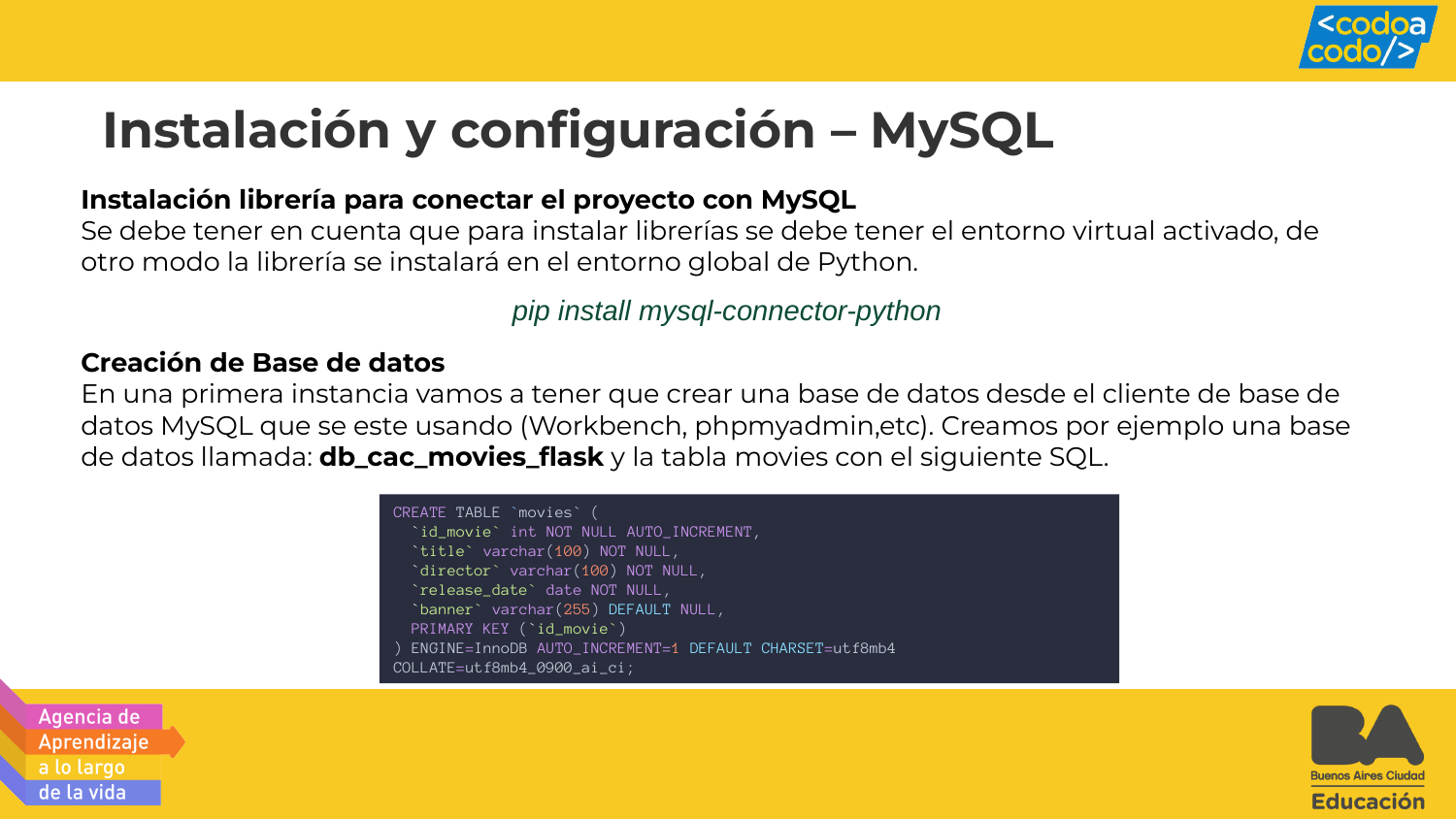

Instalación y configuración – MySQL
Instalación librería para conectar el proyecto con MySQL
Se debe tener en cuenta que para instalar librerías se debe tener el entorno virtual activado, de otro modo la librería se instalará en el entorno global de Python.
pip install mysql-connector-python
Creación de Base de datos
En una primera instancia vamos a tener que crear una base de datos desde el cliente de base de datos MySQL que se este usando (Workbench, phpmyadmin,etc). Creamos por ejemplo una base de datos llamada: db_cac_movies_flask y la tabla movies con el siguiente SQL.
CREATE TABLE `movies` (
  `id_movie` int NOT NULL AUTO_INCREMENT,
  `title` varchar(100) NOT NULL,
  `director` varchar(100) NOT NULL,
  `release_date` date NOT NULL,
  `banner` varchar(255) DEFAULT NULL,
  PRIMARY KEY (`id_movie`)
) ENGINE=InnoDB AUTO_INCREMENT=1 DEFAULT CHARSET=utf8mb4 COLLATE=utf8mb4_0900_ai_ci;